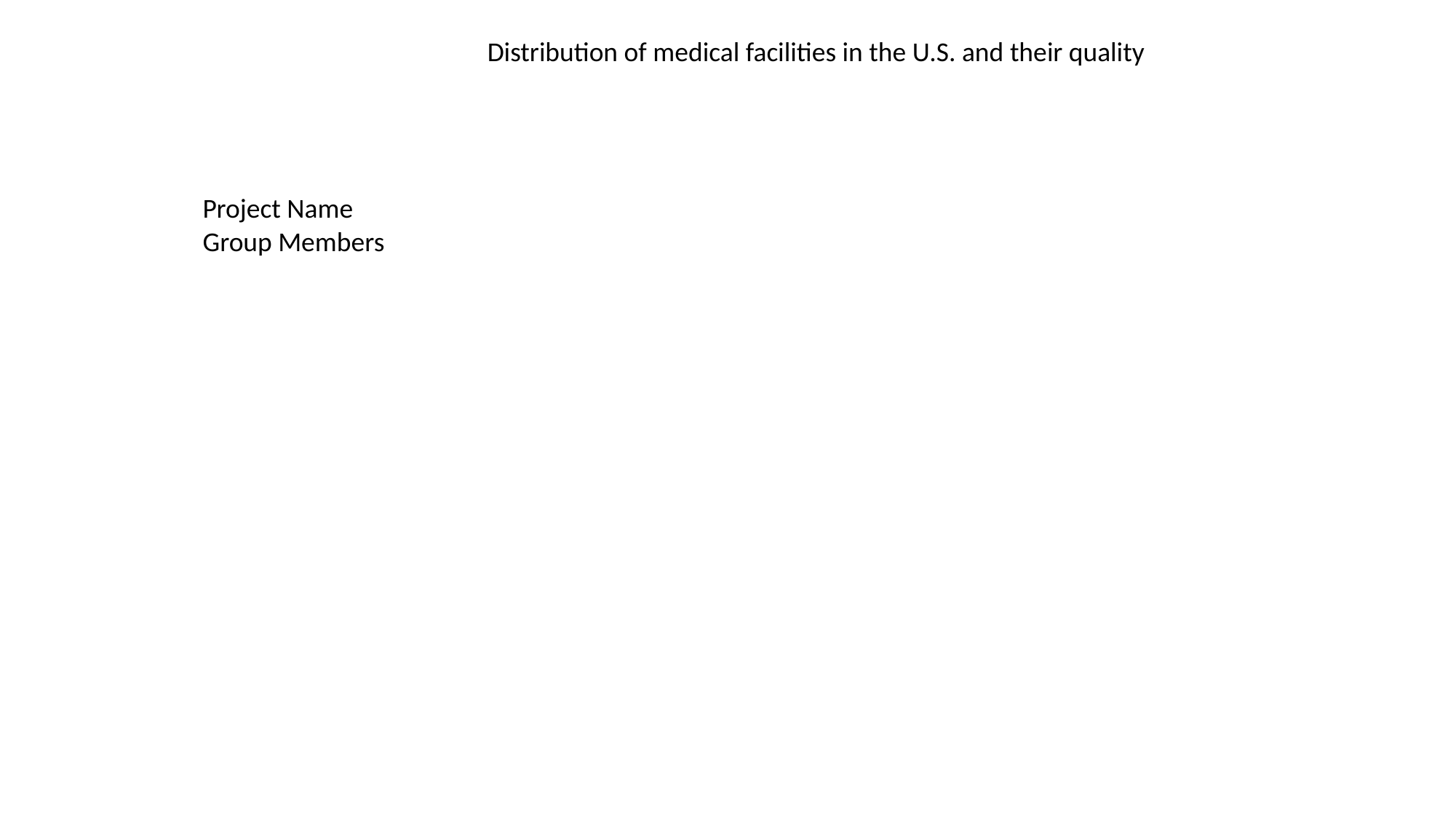

Distribution of medical facilities in the U.S. and their quality
Project Name
Group Members